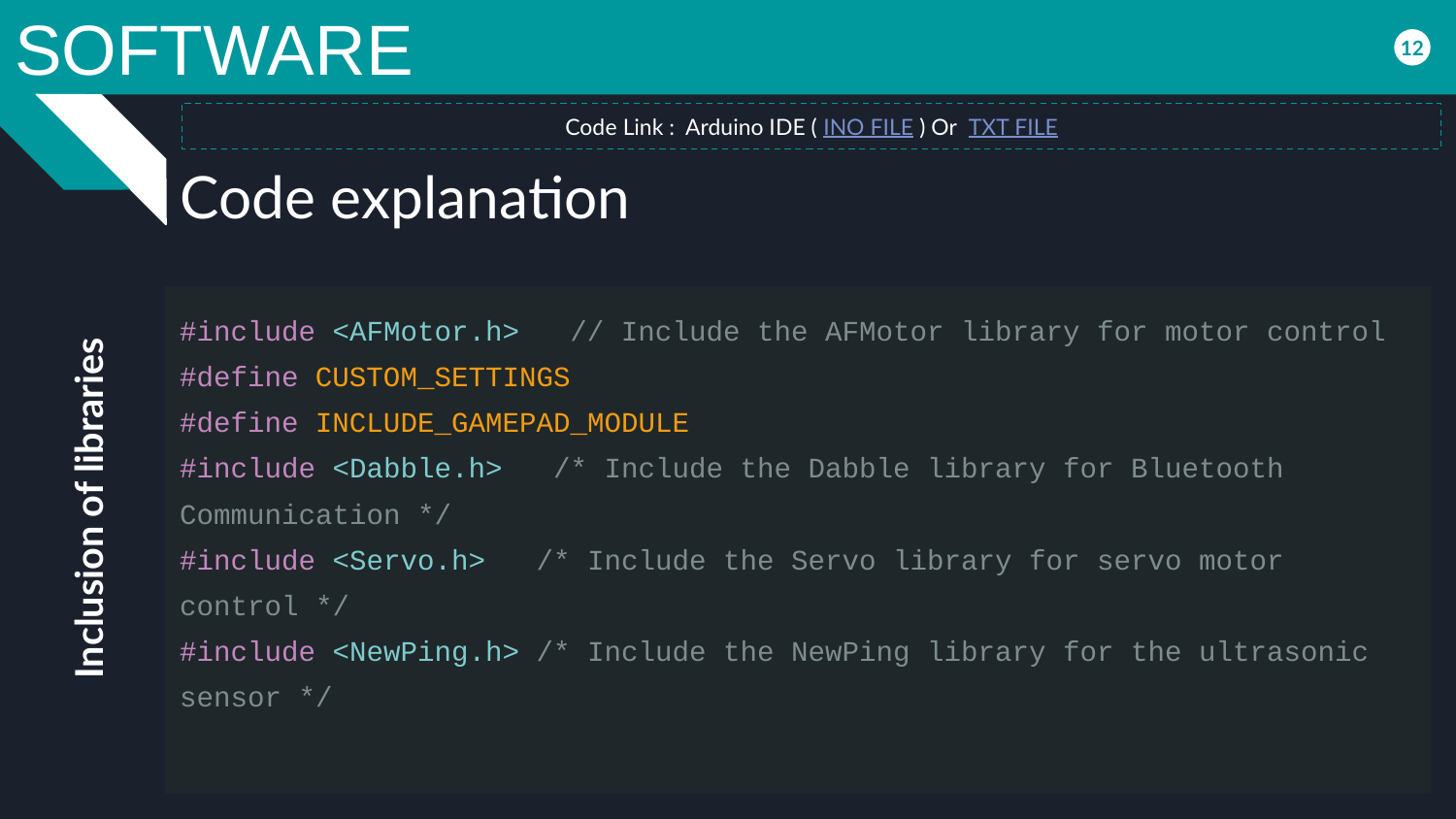

# SOFTWARE
12

Code Link :  Arduino IDE ( INO FILE ) Or  TXT FILE

Code explanation
#include <AFMotor.h>   // Include the AFMotor library for motor control
#define CUSTOM_SETTINGS
#define INCLUDE_GAMEPAD_MODULE
#include <Dabble.h>   /* Include the Dabble library for Bluetooth
Communication */
#include <Servo.h>   /* Include the Servo library for servo motor control */
#include <NewPing.h> /* Include the NewPing library for the ultrasonic sensor */

Inclusion of libraries